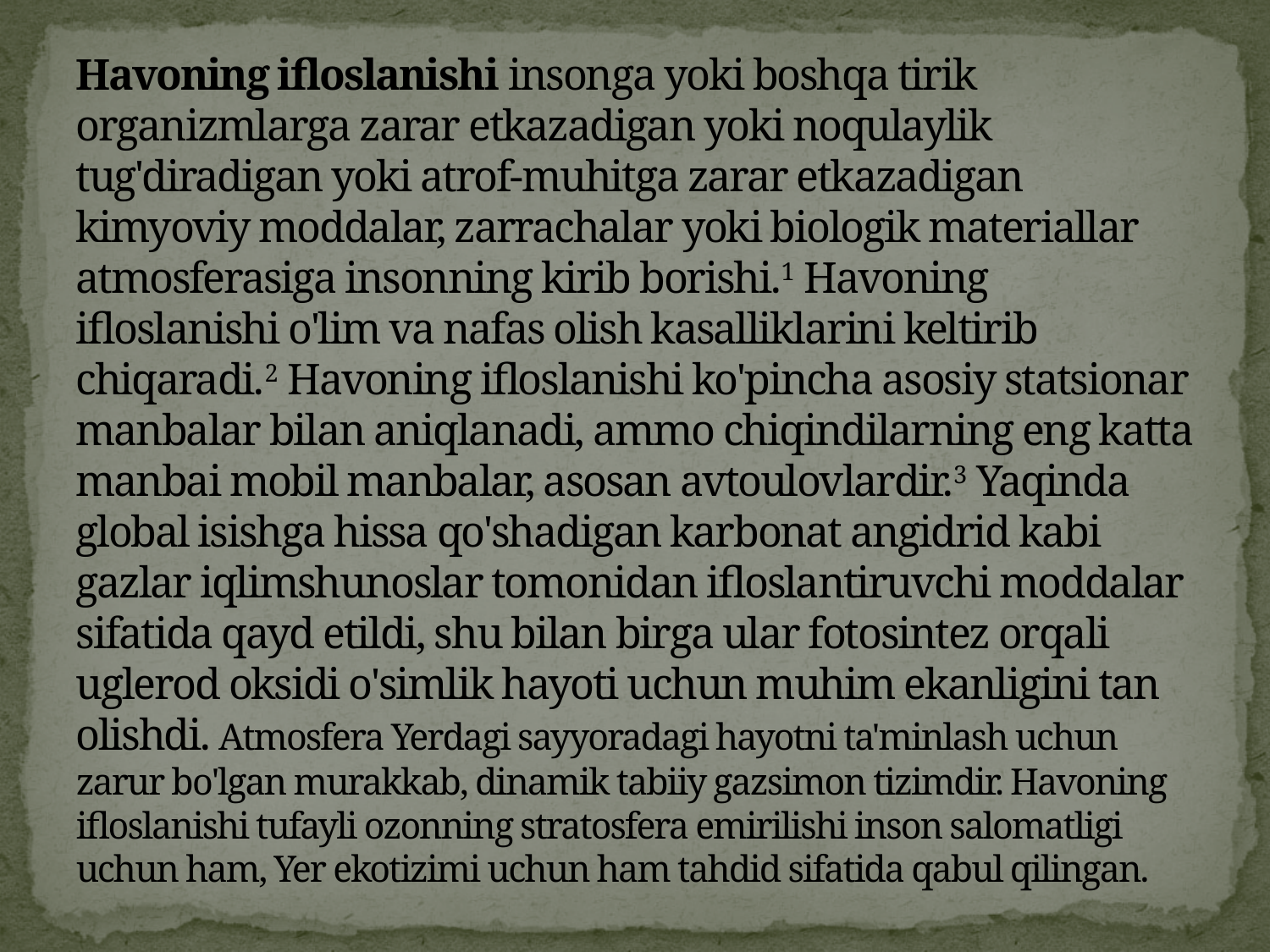

# Havoning ifloslanishi insonga yoki boshqa tirik organizmlarga zarar etkazadigan yoki noqulaylik tug'diradigan yoki atrof-muhitga zarar etkazadigan kimyoviy moddalar, zarrachalar yoki biologik materiallar atmosferasiga insonning kirib borishi.1 Havoning ifloslanishi o'lim va nafas olish kasalliklarini keltirib chiqaradi.2 Havoning ifloslanishi ko'pincha asosiy statsionar manbalar bilan aniqlanadi, ammo chiqindilarning eng katta manbai mobil manbalar, asosan avtoulovlardir.3 Yaqinda global isishga hissa qo'shadigan karbonat angidrid kabi gazlar iqlimshunoslar tomonidan ifloslantiruvchi moddalar sifatida qayd etildi, shu bilan birga ular fotosintez orqali uglerod oksidi o'simlik hayoti uchun muhim ekanligini tan olishdi. Atmosfera Yerdagi sayyoradagi hayotni ta'minlash uchun zarur bo'lgan murakkab, dinamik tabiiy gazsimon tizimdir. Havoning ifloslanishi tufayli ozonning stratosfera emirilishi inson salomatligi uchun ham, Yer ekotizimi uchun ham tahdid sifatida qabul qilingan.